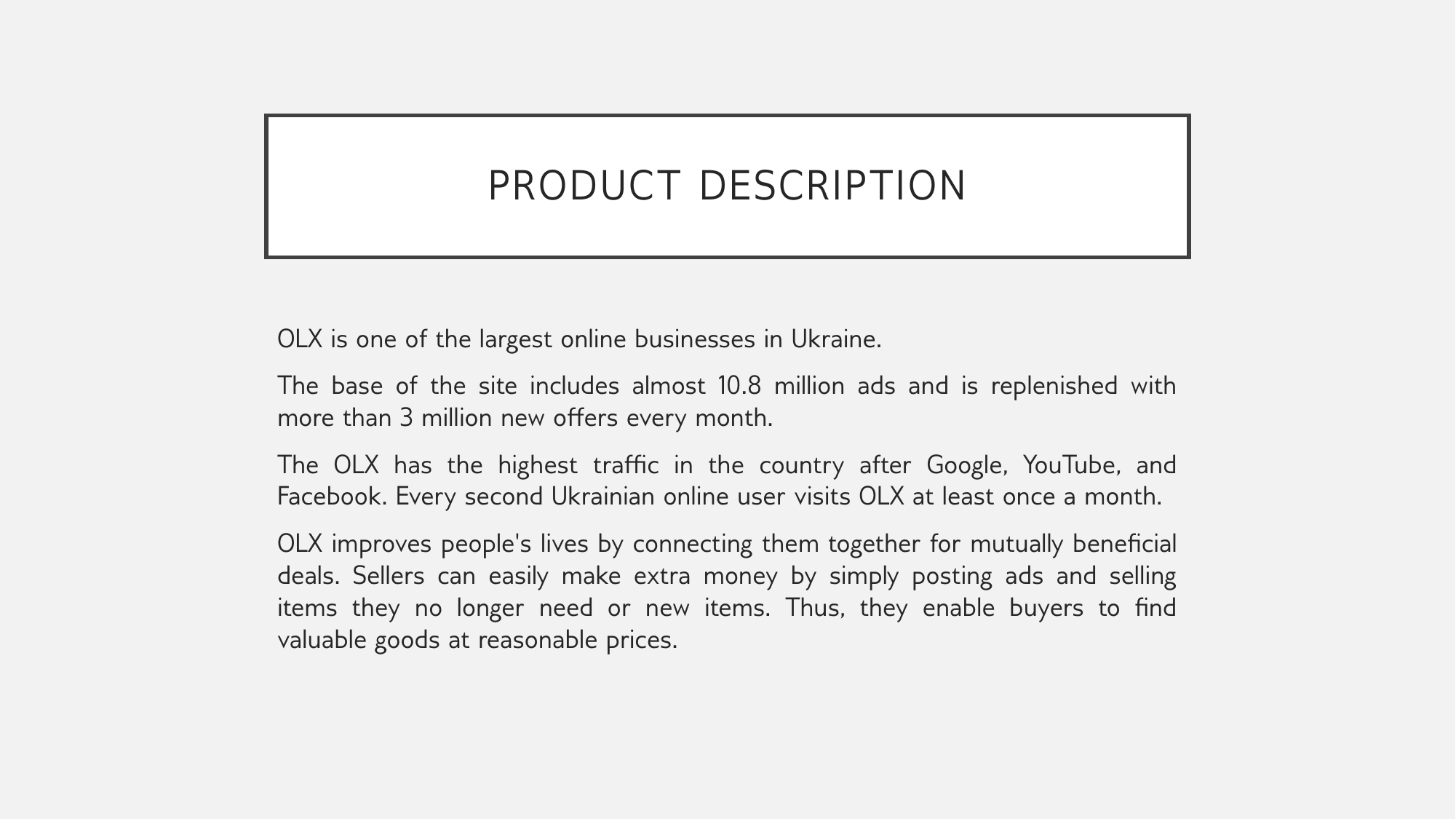

# Product Description
OLX is one of the largest online businesses in Ukraine.
The base of the site includes almost 10.8 million ads and is replenished with more than 3 million new offers every month.
The OLX has the highest traffic in the country after Google, YouTube, and Facebook. Every second Ukrainian online user visits OLX at least once a month.
OLX improves people's lives by connecting them together for mutually beneficial deals. Sellers can easily make extra money by simply posting ads and selling items they no longer need or new items. Thus, they enable buyers to find valuable goods at reasonable prices.